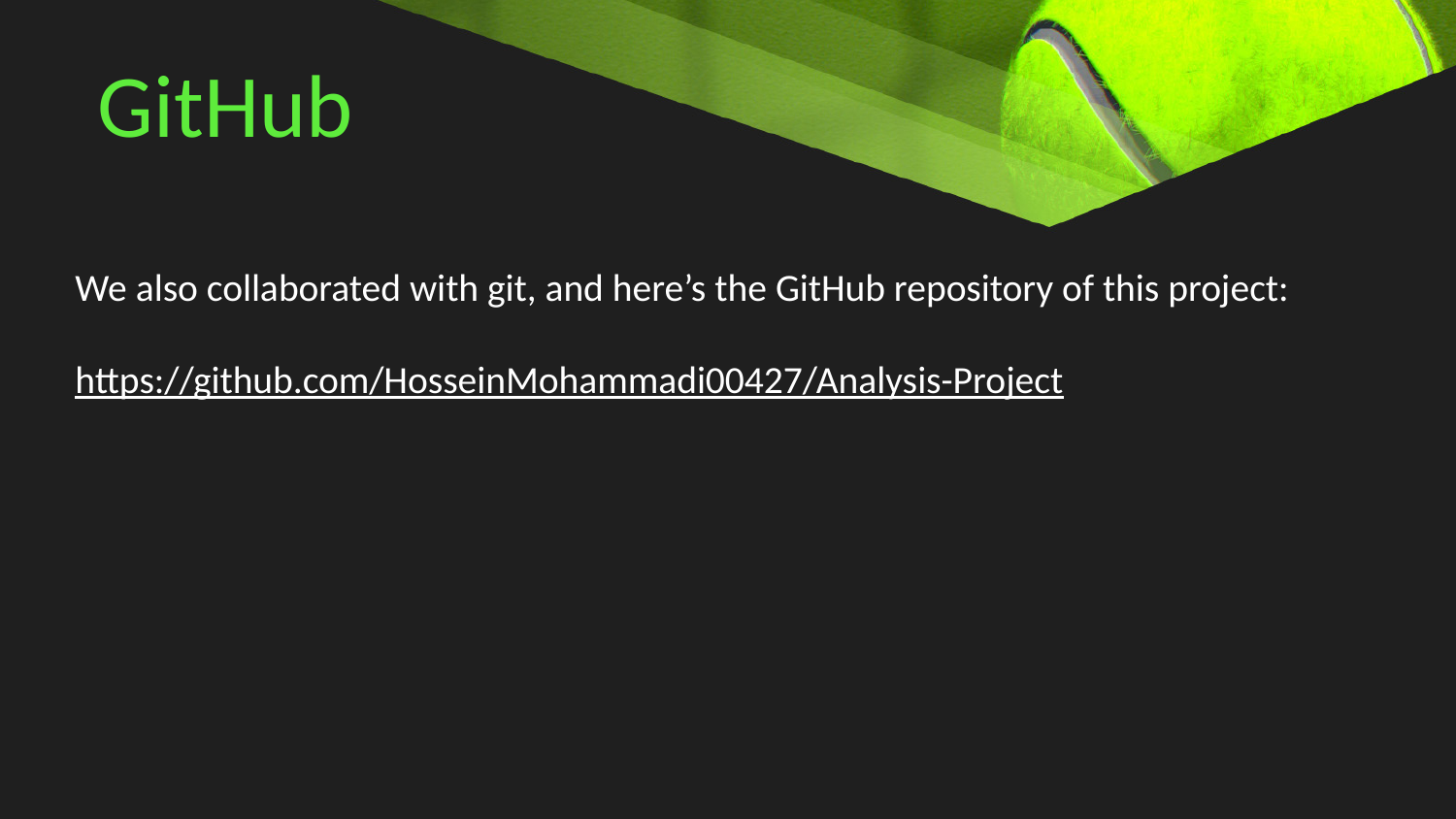

GitHub
We also collaborated with git, and here’s the GitHub repository of this project:

https://github.com/HosseinMohammadi00427/Analysis-Project